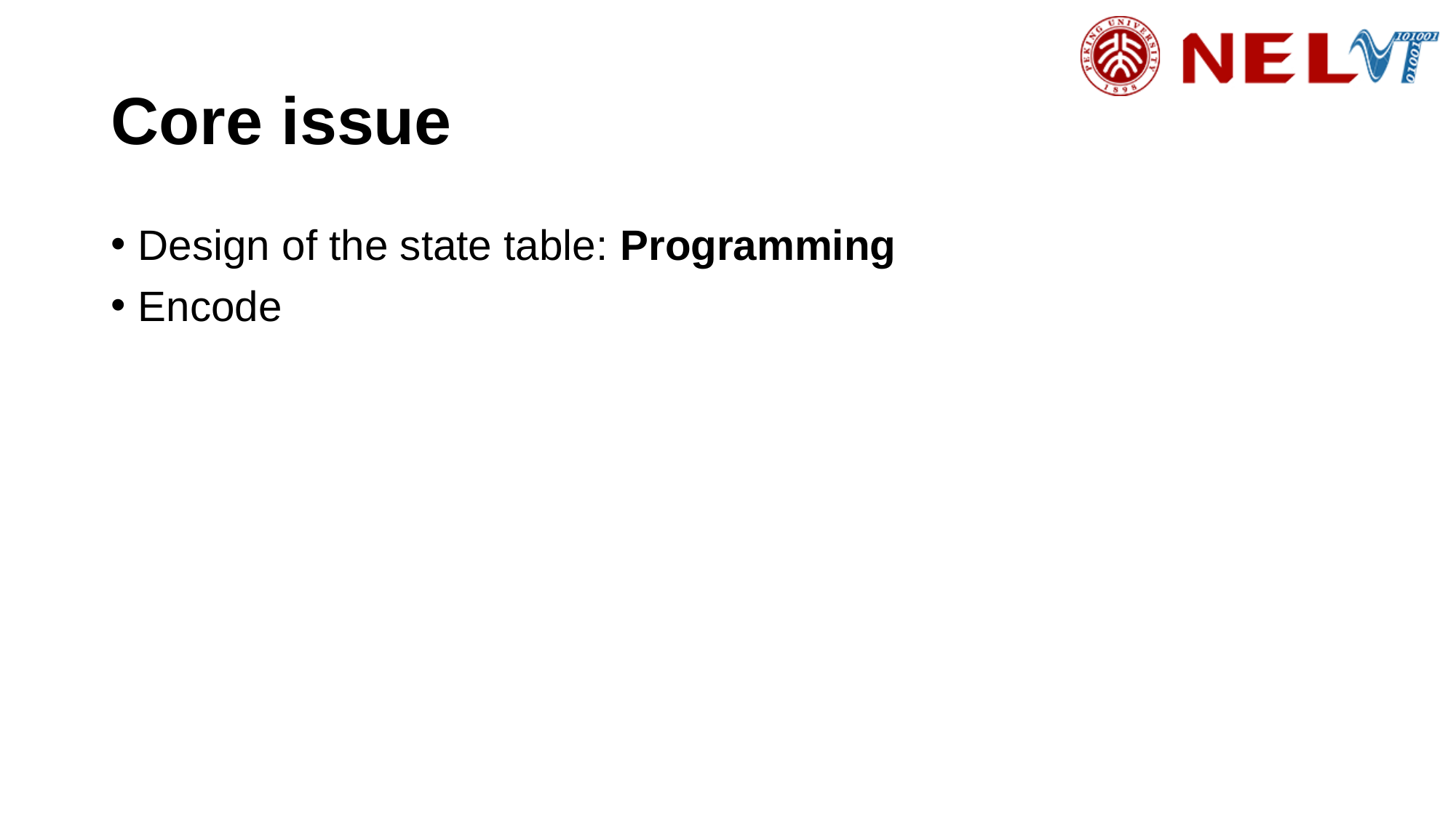

# Core issue
Design of the state table: Programming
Encode